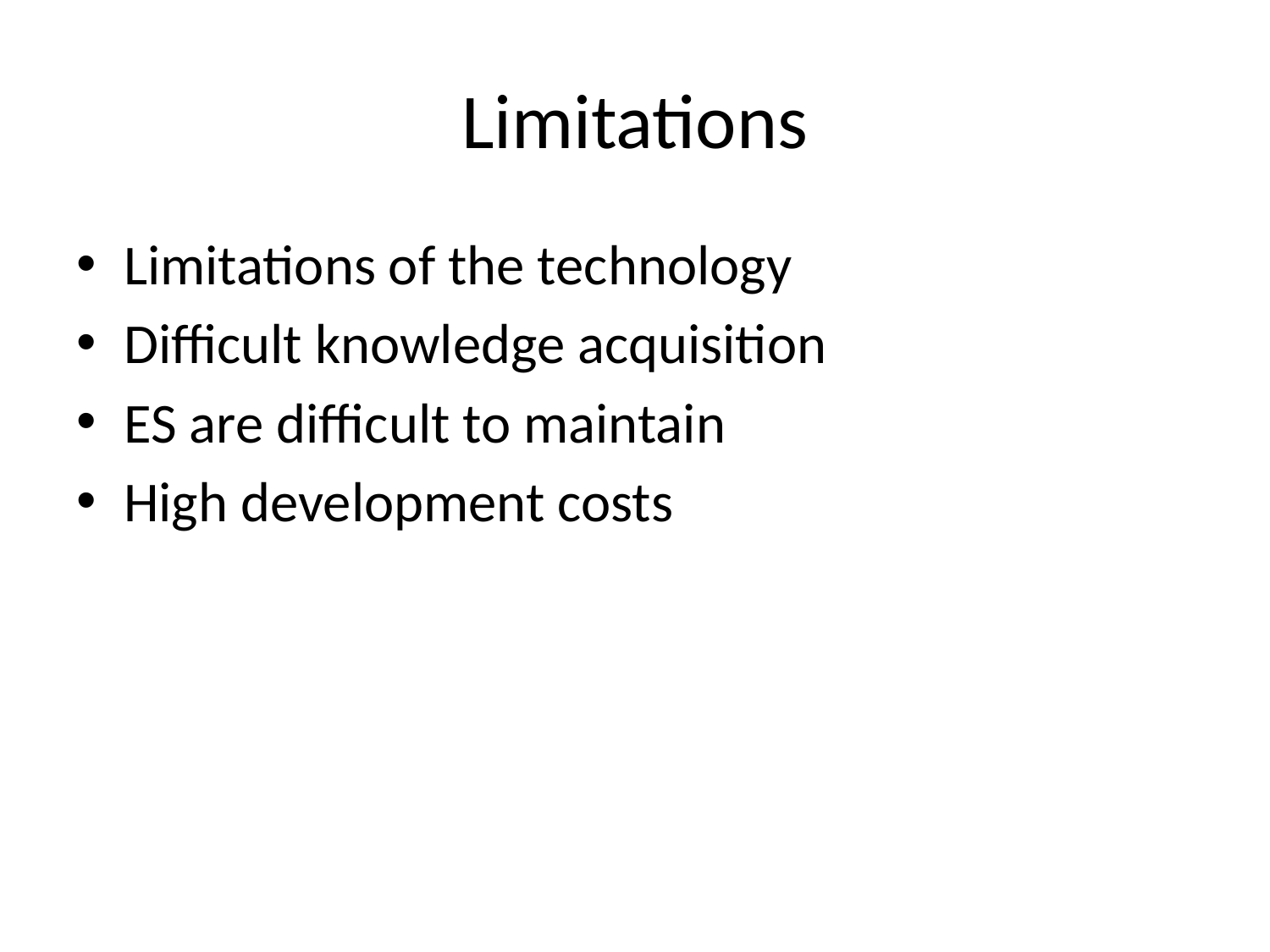

# Limitations
Limitations of the technology
Difficult knowledge acquisition
ES are difficult to maintain
High development costs